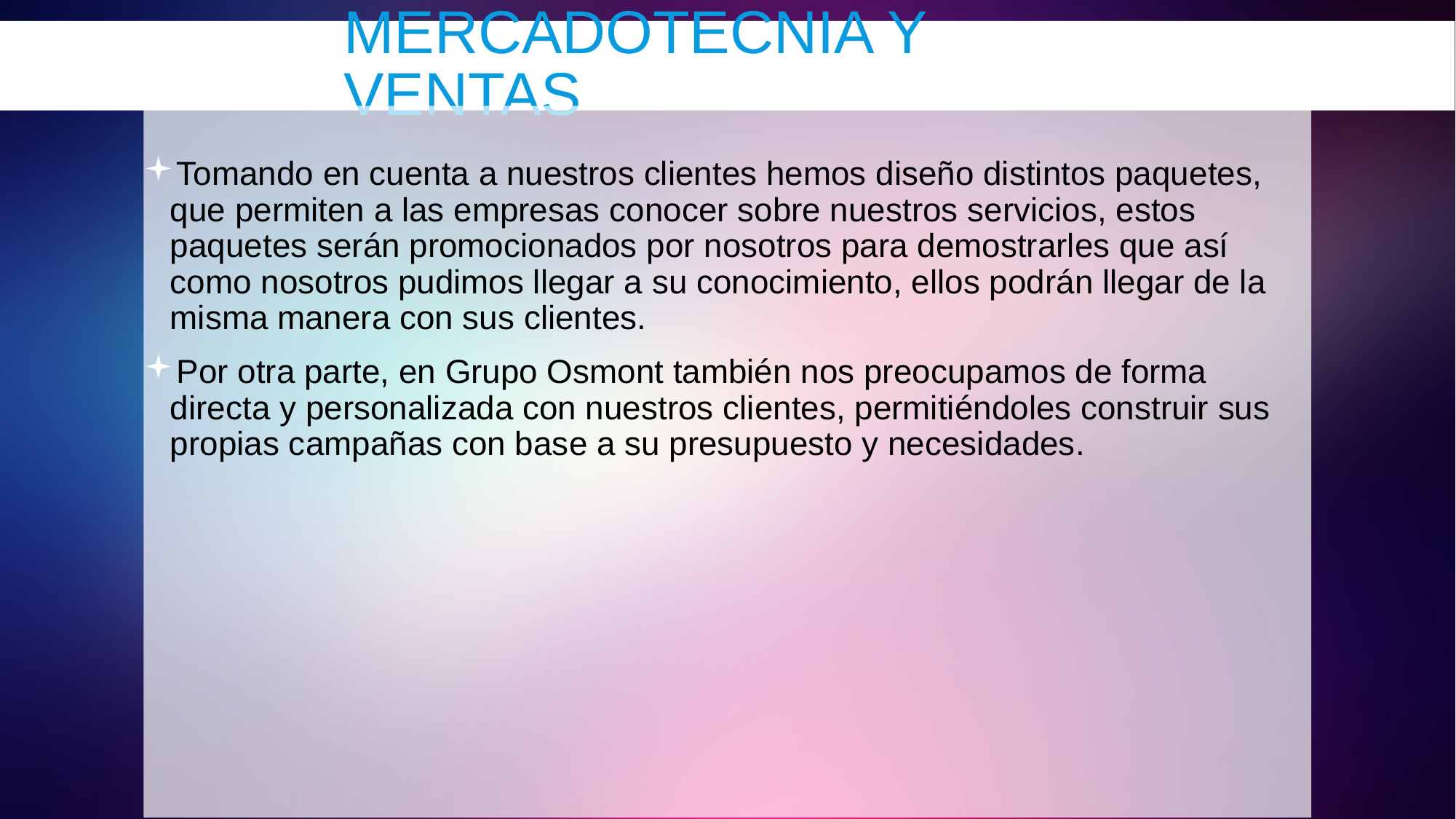

# Mercadotecnia y ventas

Tomando en cuenta a nuestros clientes hemos diseño distintos paquetes, que permiten a las empresas conocer sobre nuestros servicios, estos paquetes serán promocionados por nosotros para demostrarles que así como nosotros pudimos llegar a su conocimiento, ellos podrán llegar de la misma manera con sus clientes.
Por otra parte, en Grupo Osmont también nos preocupamos de forma directa y personalizada con nuestros clientes, permitiéndoles construir sus propias campañas con base a su presupuesto y necesidades.